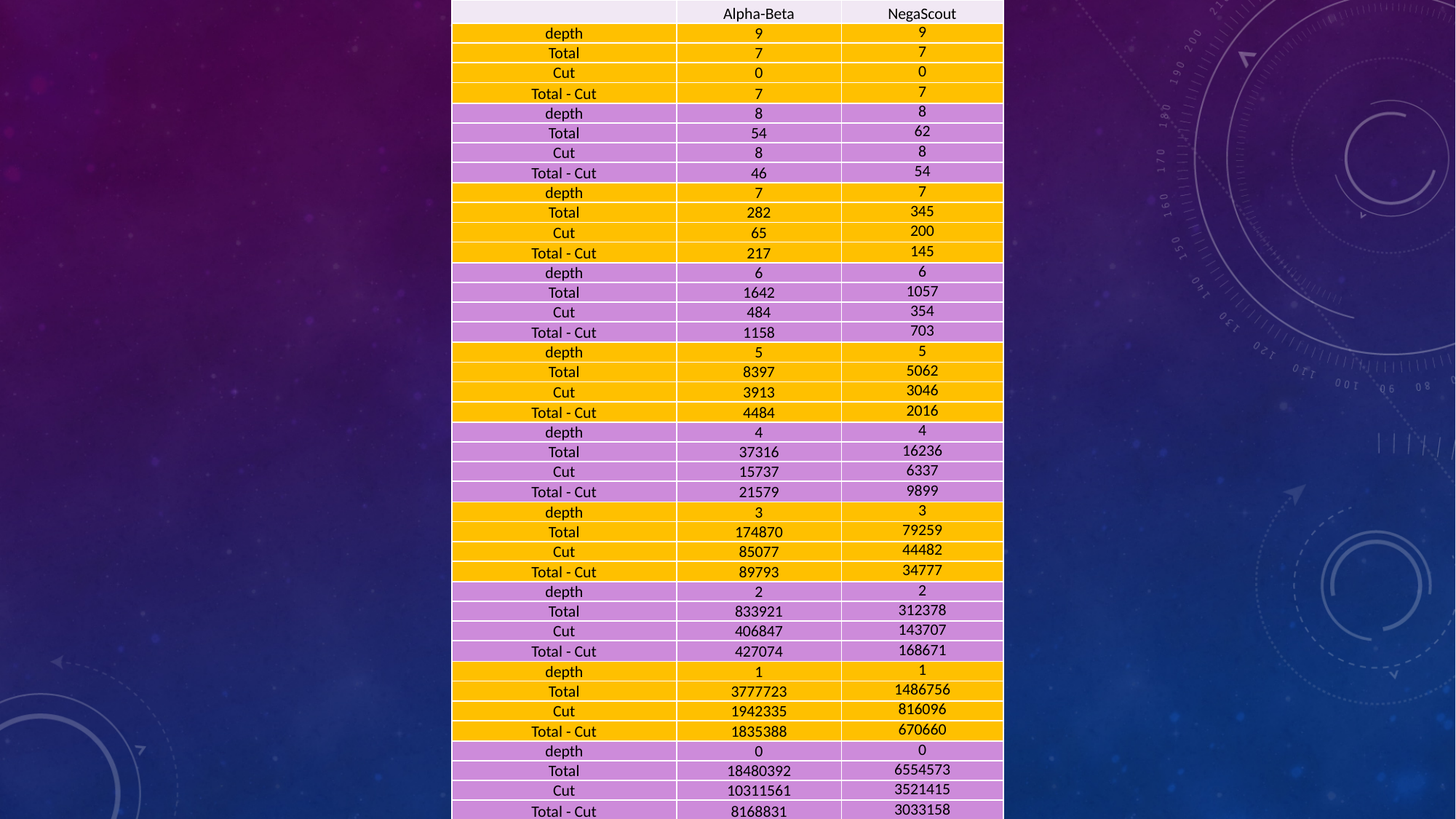

|  | Alpha-Beta | NegaScout |
| --- | --- | --- |
| depth | 9 | 9 |
| Total | 7 | 7 |
| Cut | 0 | 0 |
| Total - Cut | 7 | 7 |
| depth | 8 | 8 |
| Total | 54 | 62 |
| Cut | 8 | 8 |
| Total - Cut | 46 | 54 |
| depth | 7 | 7 |
| Total | 282 | 345 |
| Cut | 65 | 200 |
| Total - Cut | 217 | 145 |
| depth | 6 | 6 |
| Total | 1642 | 1057 |
| Cut | 484 | 354 |
| Total - Cut | 1158 | 703 |
| depth | 5 | 5 |
| Total | 8397 | 5062 |
| Cut | 3913 | 3046 |
| Total - Cut | 4484 | 2016 |
| depth | 4 | 4 |
| Total | 37316 | 16236 |
| Cut | 15737 | 6337 |
| Total - Cut | 21579 | 9899 |
| depth | 3 | 3 |
| Total | 174870 | 79259 |
| Cut | 85077 | 44482 |
| Total - Cut | 89793 | 34777 |
| depth | 2 | 2 |
| Total | 833921 | 312378 |
| Cut | 406847 | 143707 |
| Total - Cut | 427074 | 168671 |
| depth | 1 | 1 |
| Total | 3777723 | 1486756 |
| Cut | 1942335 | 816096 |
| Total - Cut | 1835388 | 670660 |
| depth | 0 | 0 |
| Total | 18480392 | 6554573 |
| Cut | 10311561 | 3521415 |
| Total - Cut | 8168831 | 3033158 |